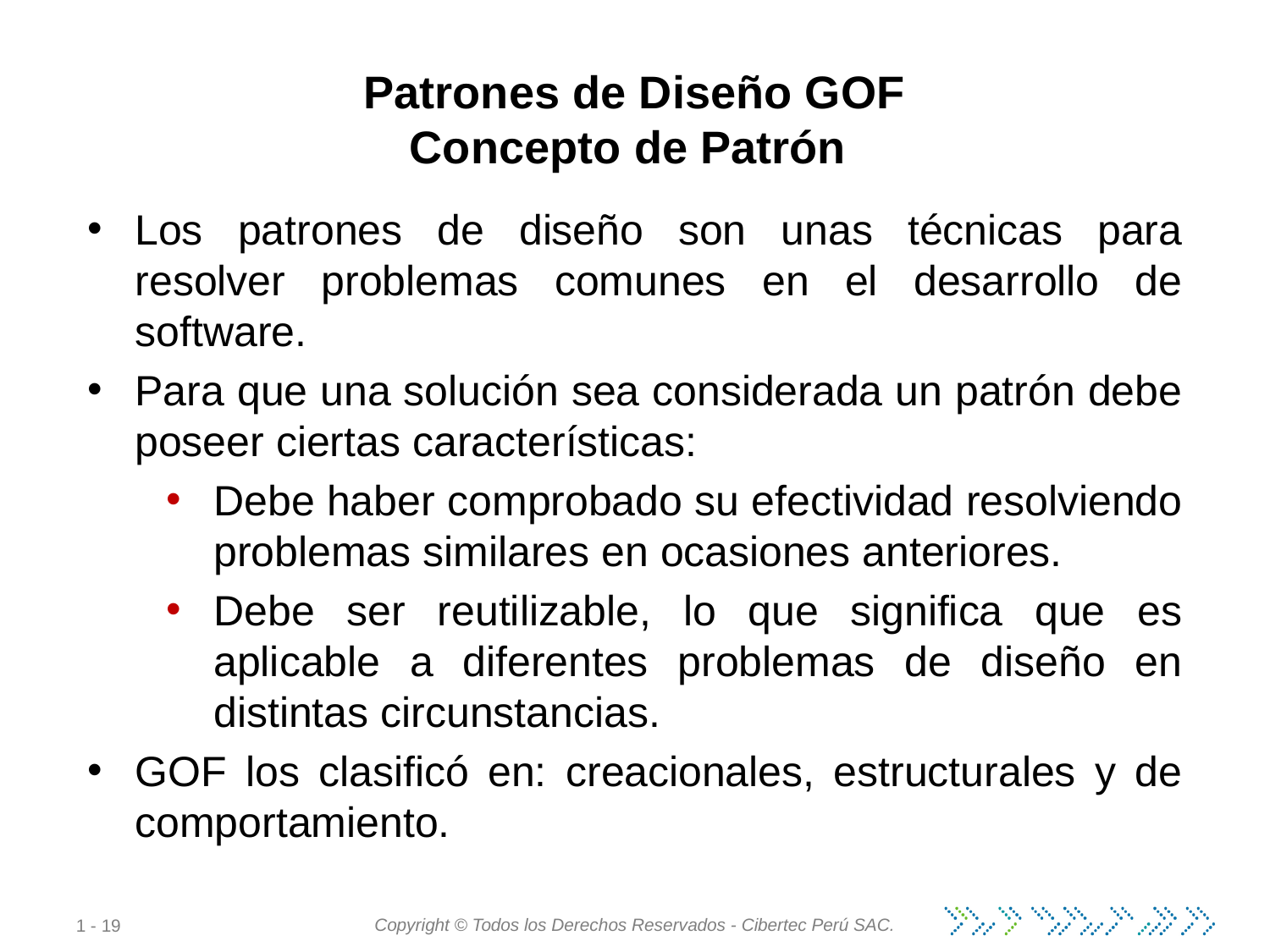

# Patrones de Diseño GOF Concepto de Patrón
Los patrones de diseño son unas técnicas para resolver problemas comunes en el desarrollo de software.
Para que una solución sea considerada un patrón debe poseer ciertas características:
Debe haber comprobado su efectividad resolviendo problemas similares en ocasiones anteriores.
Debe ser reutilizable, lo que significa que es aplicable a diferentes problemas de diseño en distintas circunstancias.​
GOF los clasificó en: creacionales, estructurales y de comportamiento.